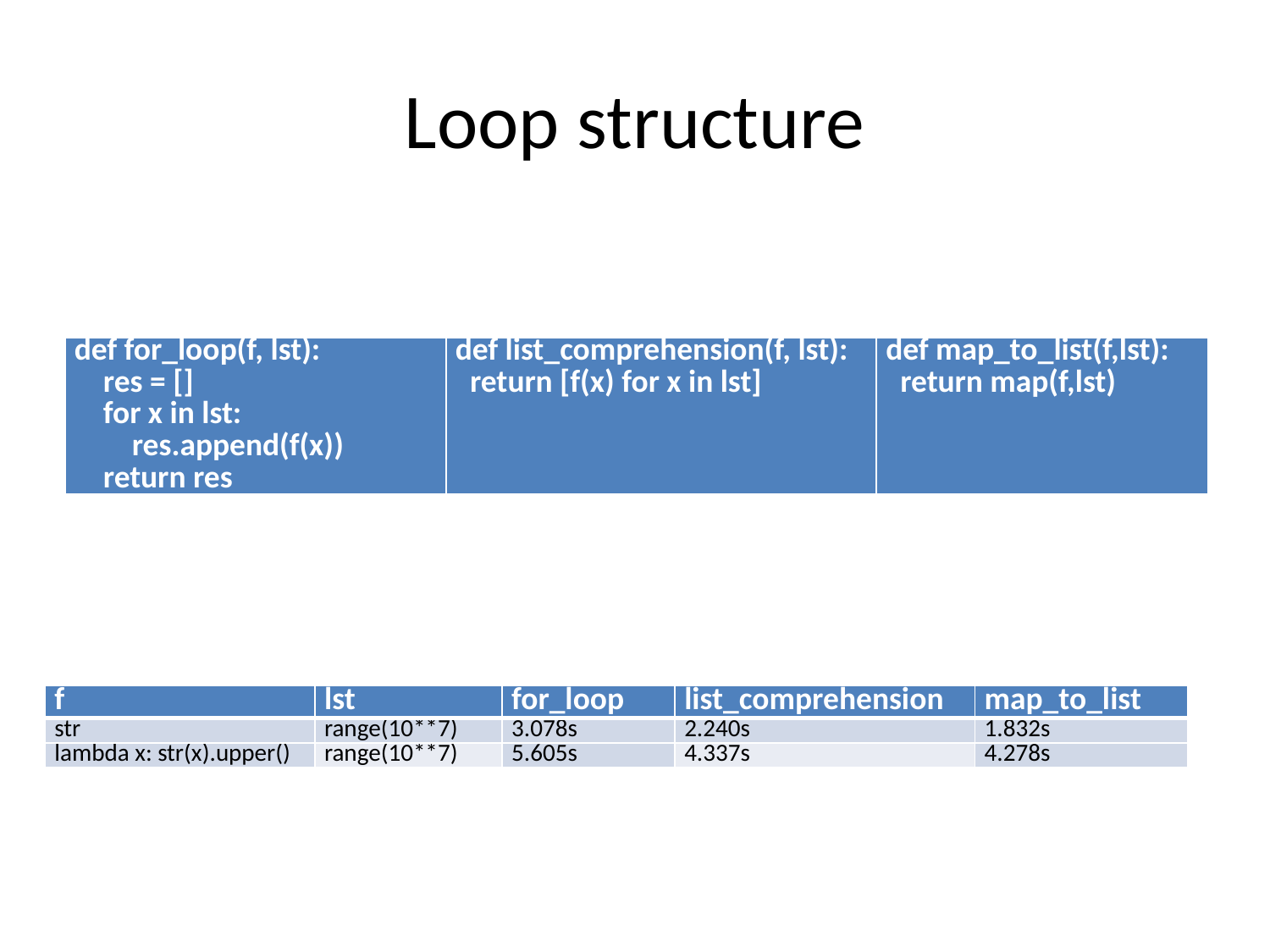

# Loop structure
| def for\_loop(f, lst): res = [] for x in lst: res.append(f(x)) return res | def list\_comprehension(f, lst): return [f(x) for x in lst] | def map\_to\_list(f,lst): return map(f,lst) |
| --- | --- | --- |
| f | lst | for\_loop | list\_comprehension | map\_to\_list |
| --- | --- | --- | --- | --- |
| str | range(10\*\*7) | 3.078s | 2.240s | 1.832s |
| lambda x: str(x).upper() | range(10\*\*7) | 5.605s | 4.337s | 4.278s |